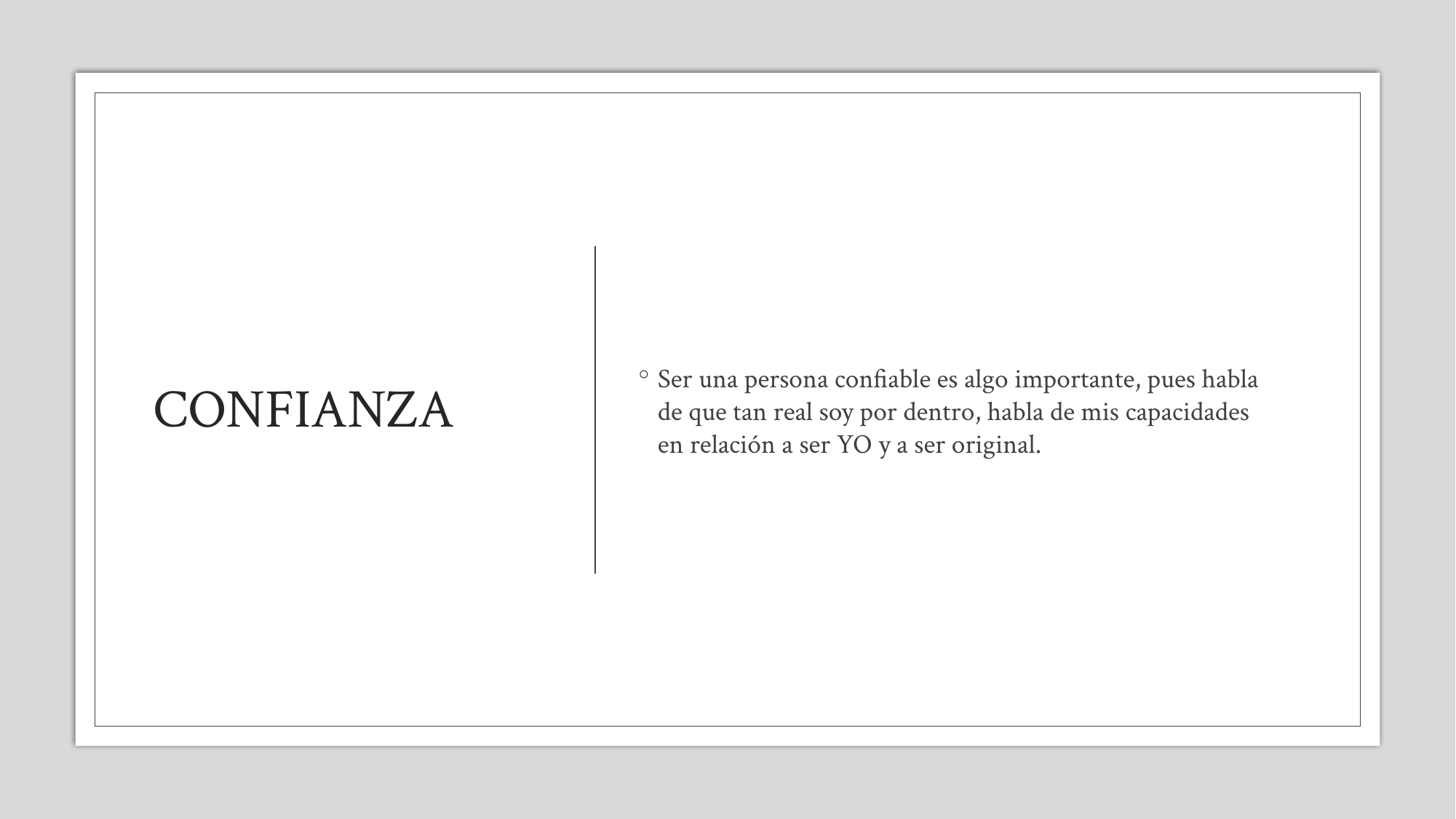

# CONFIANZA
Ser una persona confiable es algo importante, pues habla de que tan real soy por dentro, habla de mis capacidades en relación a ser YO y a ser original.